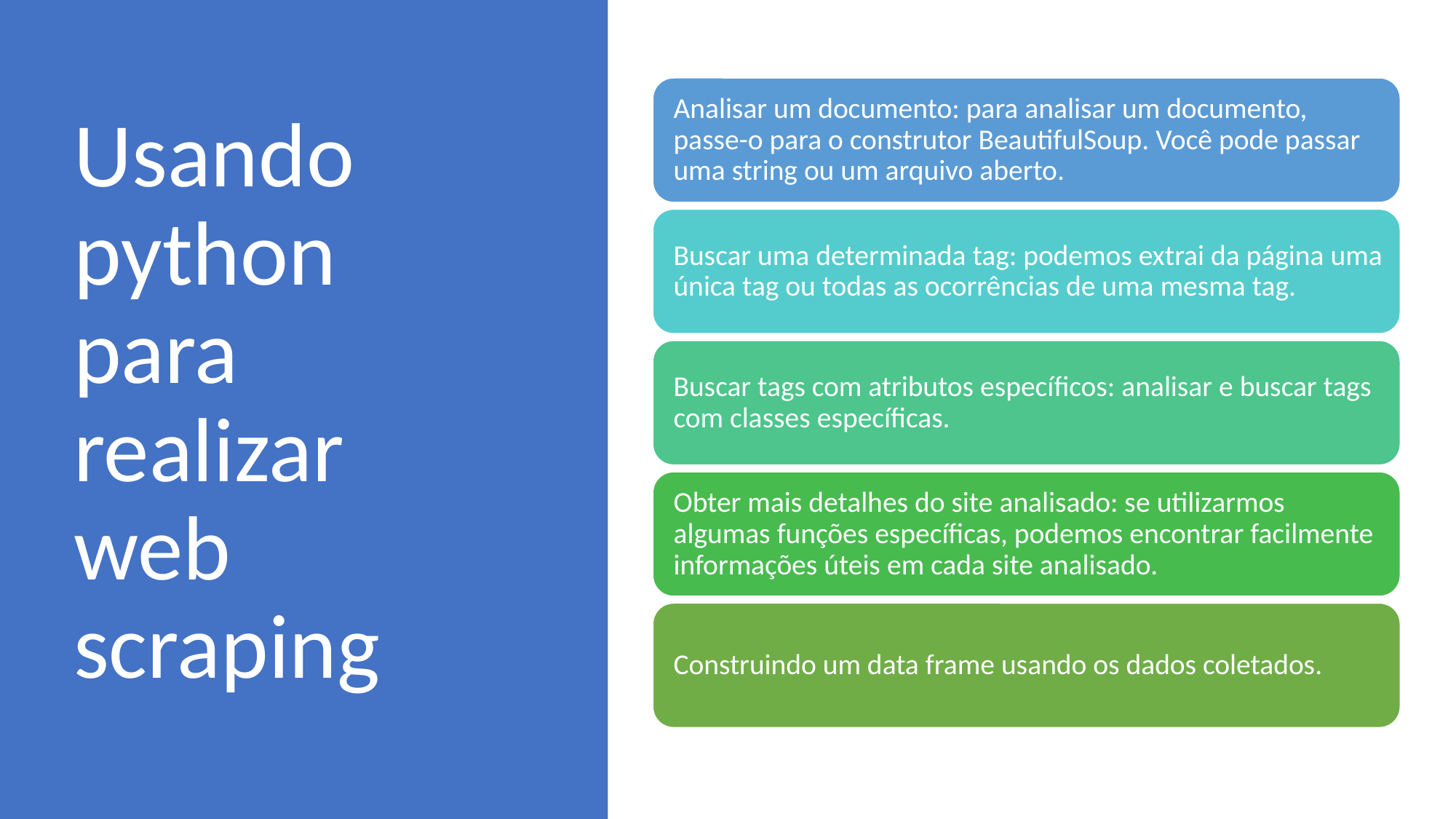

# Usando python para realizar web scraping
Analisar um documento: para analisar um documento, passe-o para o construtor BeautifulSoup. Você pode passar uma string ou um arquivo aberto.
Buscar uma determinada tag: podemos extrai da página uma única tag ou todas as ocorrências de uma mesma tag.
Buscar tags com atributos específicos: analisar e buscar tags com classes específicas.
Obter mais detalhes do site analisado: se utilizarmos algumas funções específicas, podemos encontrar facilmente informações úteis em cada site analisado.
Construindo um data frame usando os dados coletados.